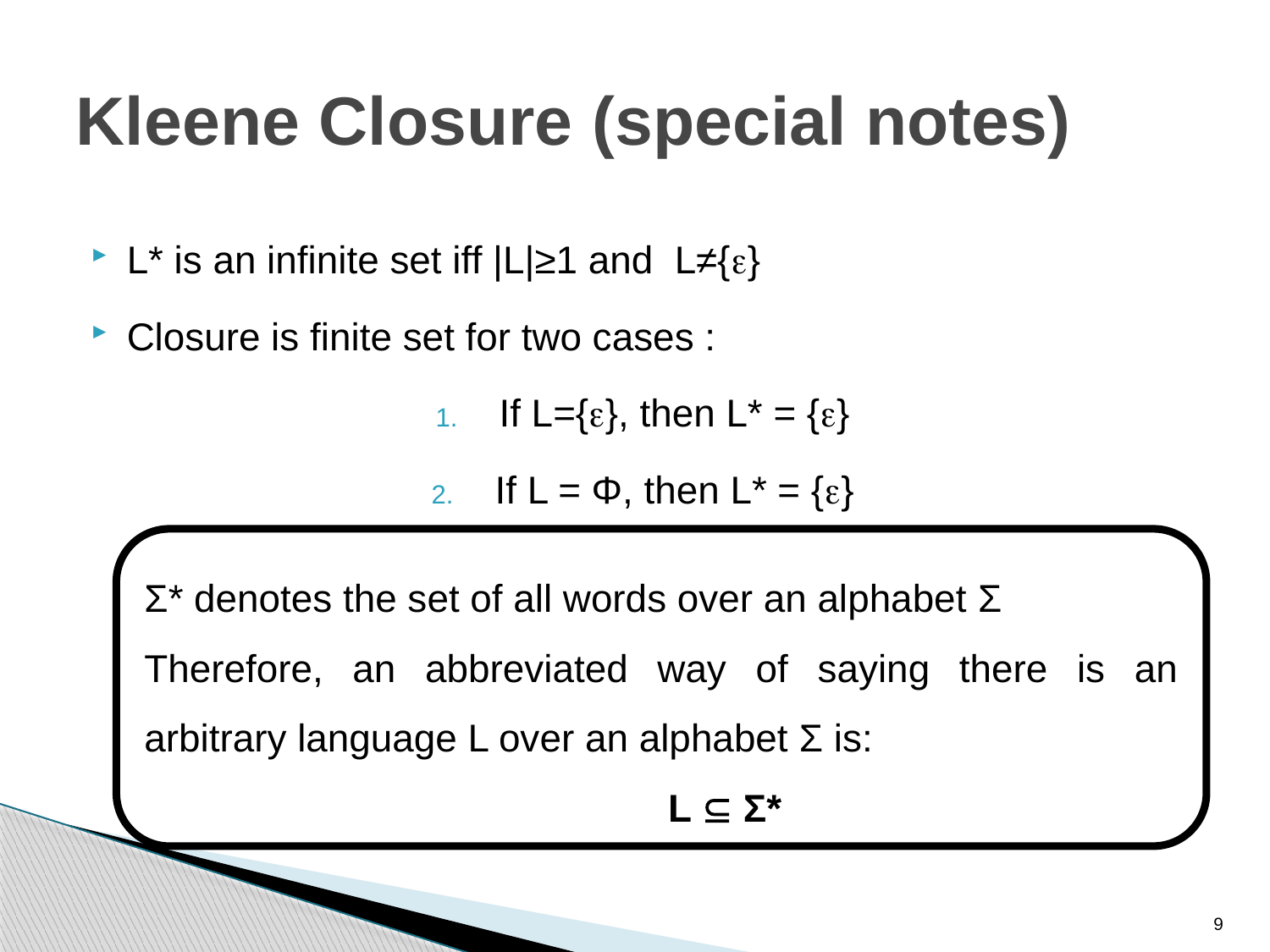

# Kleene Closure (special notes)
L* is an infinite set iff |L|≥1 and  L≠{ε}
Closure is finite set for two cases :
If L={ε}, then L* = {ε}
If L = Φ, then L* = {ε}

Σ* denotes the set of all words over an alphabet Σ
Therefore, an abbreviated way of saying there is an arbitrary language L over an alphabet Σ is:
L ⊆ Σ*

9